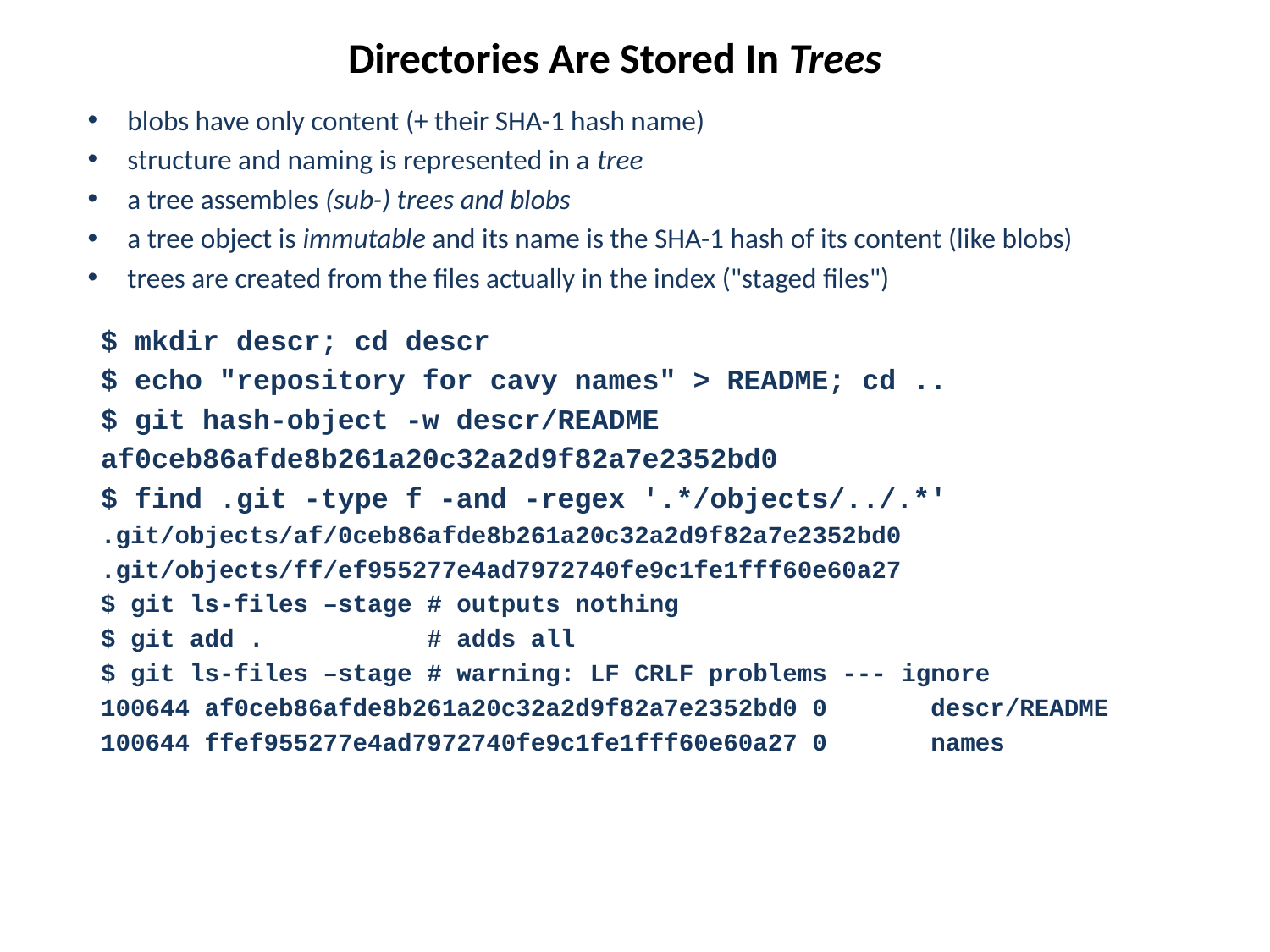

# Directories Are Stored In Trees
blobs have only content (+ their SHA-1 hash name)
structure and naming is represented in a tree
a tree assembles (sub-) trees and blobs
a tree object is immutable and its name is the SHA-1 hash of its content (like blobs)
trees are created from the files actually in the index ("staged files")

$ mkdir descr; cd descr
$ echo "repository for cavy names" > README; cd ..
$ git hash-object -w descr/README
af0ceb86afde8b261a20c32a2d9f82a7e2352bd0
$ find .git -type f -and -regex '.*/objects/../.*'
.git/objects/af/0ceb86afde8b261a20c32a2d9f82a7e2352bd0
.git/objects/ff/ef955277e4ad7972740fe9c1fe1fff60e60a27
$ git ls-files –stage # outputs nothing
$ git add .           # adds all
$ git ls-files –stage # warning: LF CRLF problems --- ignore
100644 af0ceb86afde8b261a20c32a2d9f82a7e2352bd0 0       descr/README
100644 ffef955277e4ad7972740fe9c1fe1fff60e60a27 0       names